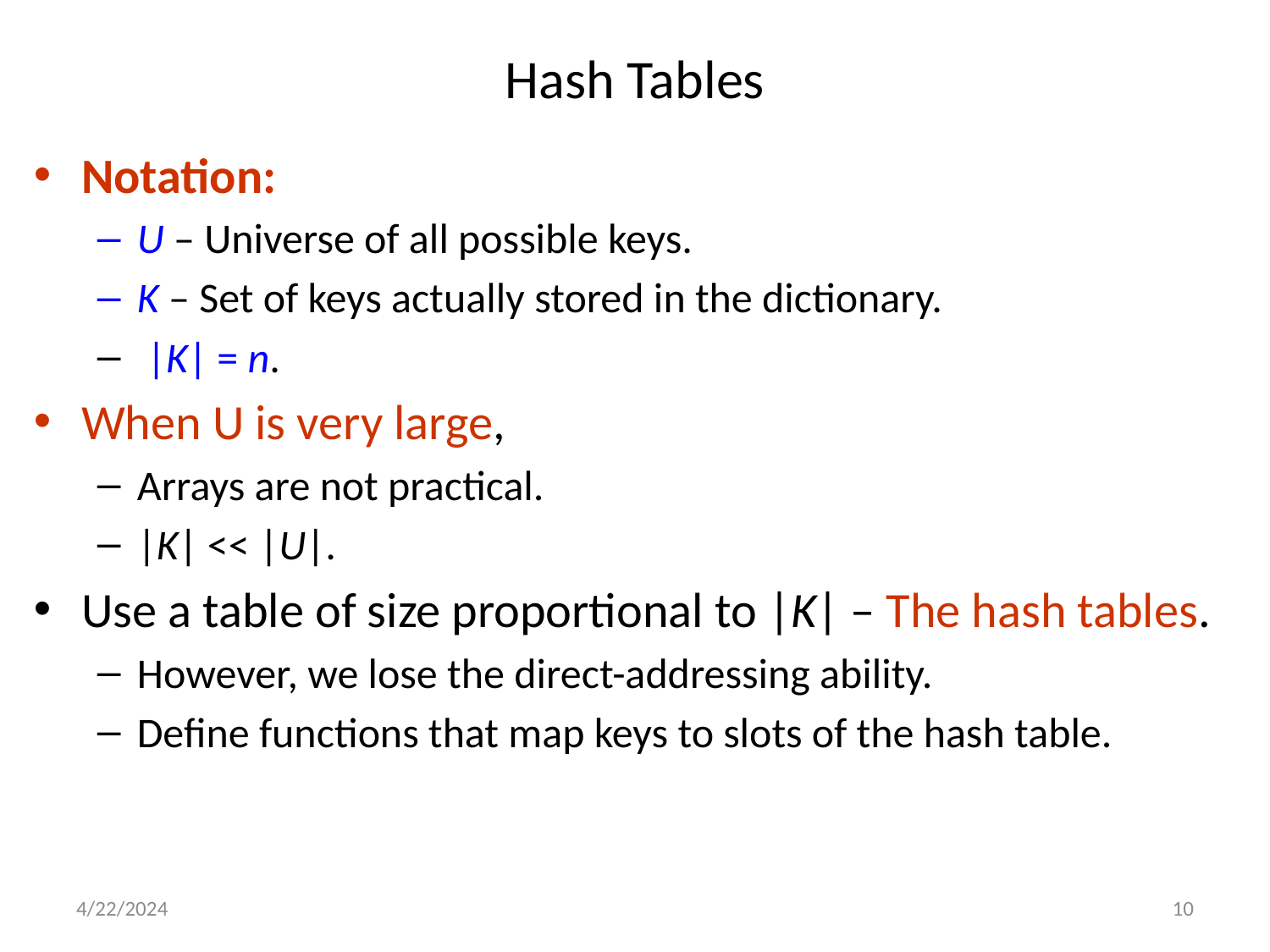

# Hash Tables
Notation:
U – Universe of all possible keys.
K – Set of keys actually stored in the dictionary.
 |K| = n.
When U is very large,
Arrays are not practical.
|K| << |U|.
Use a table of size proportional to |K| – The hash tables.
However, we lose the direct-addressing ability.
Define functions that map keys to slots of the hash table.

4/22/2024
10